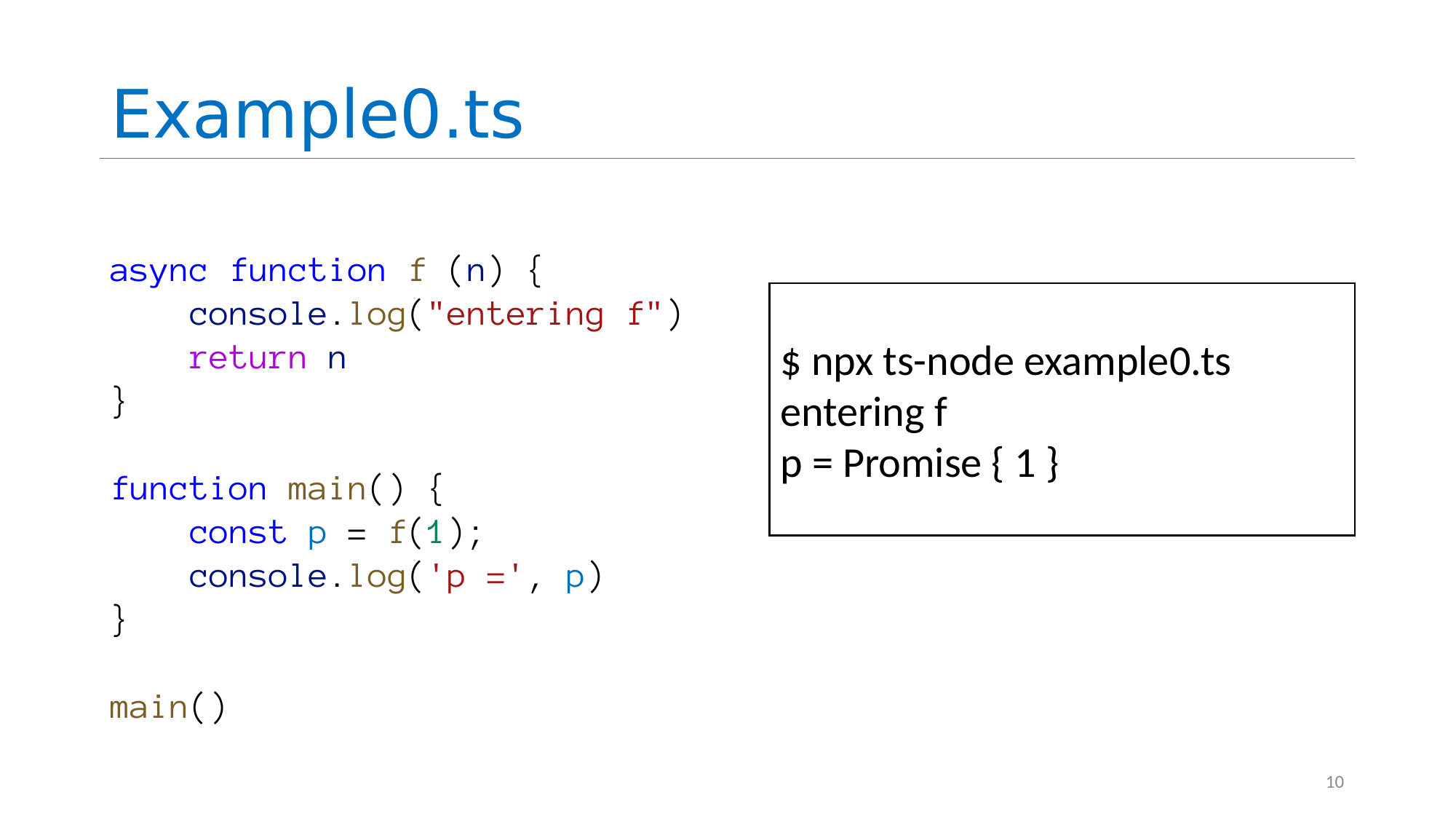

# Example0.ts
async function f (n) {
    console.log("entering f")
    return n
}
function main() {
    const p = f(1);
    console.log('p =', p)
}
main()
$ npx ts-node example0.ts
entering f
p = Promise { 1 }
10